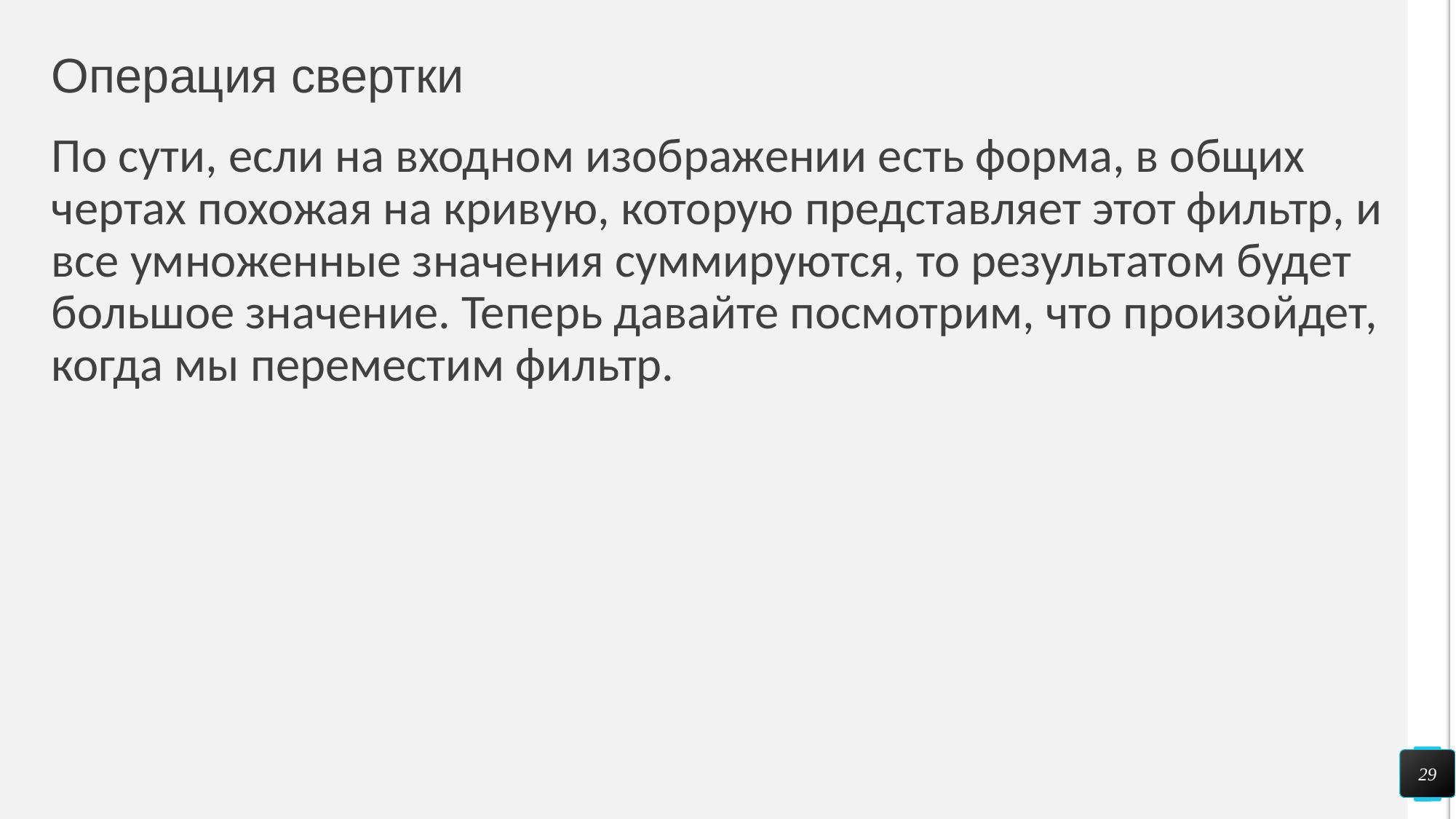

# Операция свертки
По сути, если на входном изображении есть форма, в общих чертах похожая на кривую, которую представляет этот фильтр, и все умноженные значения суммируются, то результатом будет большое значение. Теперь давайте посмотрим, что произойдет, когда мы переместим фильтр.

29